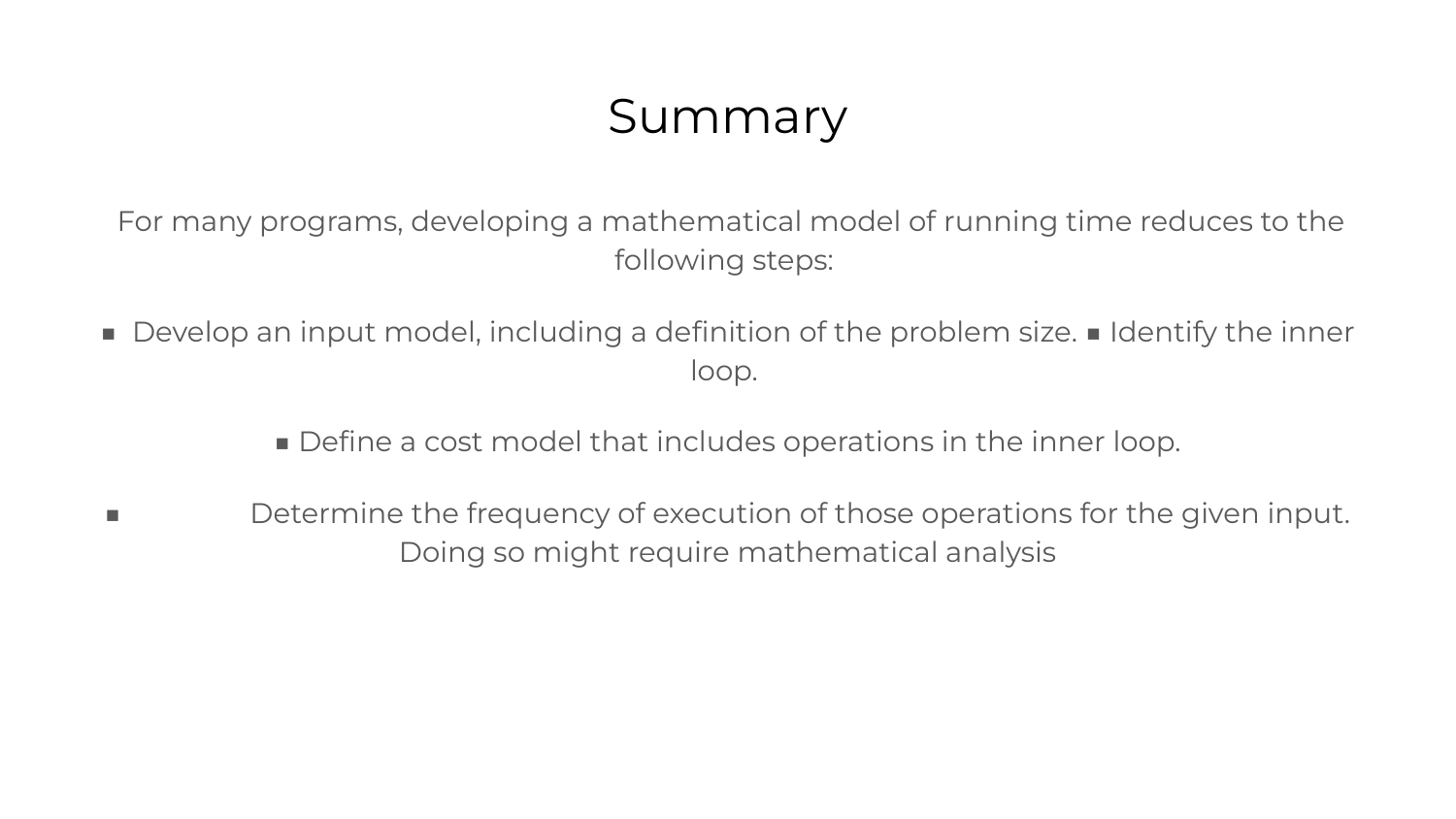

# Summary
 For many programs, developing a mathematical model of running time reduces to the following steps:
■  Develop an input model, including a deﬁnition of the problem size. ■ Identify the inner loop.
■ Deﬁne a cost model that includes operations in the inner loop.
■ 	Determine the frequency of execution of those operations for the given input. Doing so might require mathematical analysis